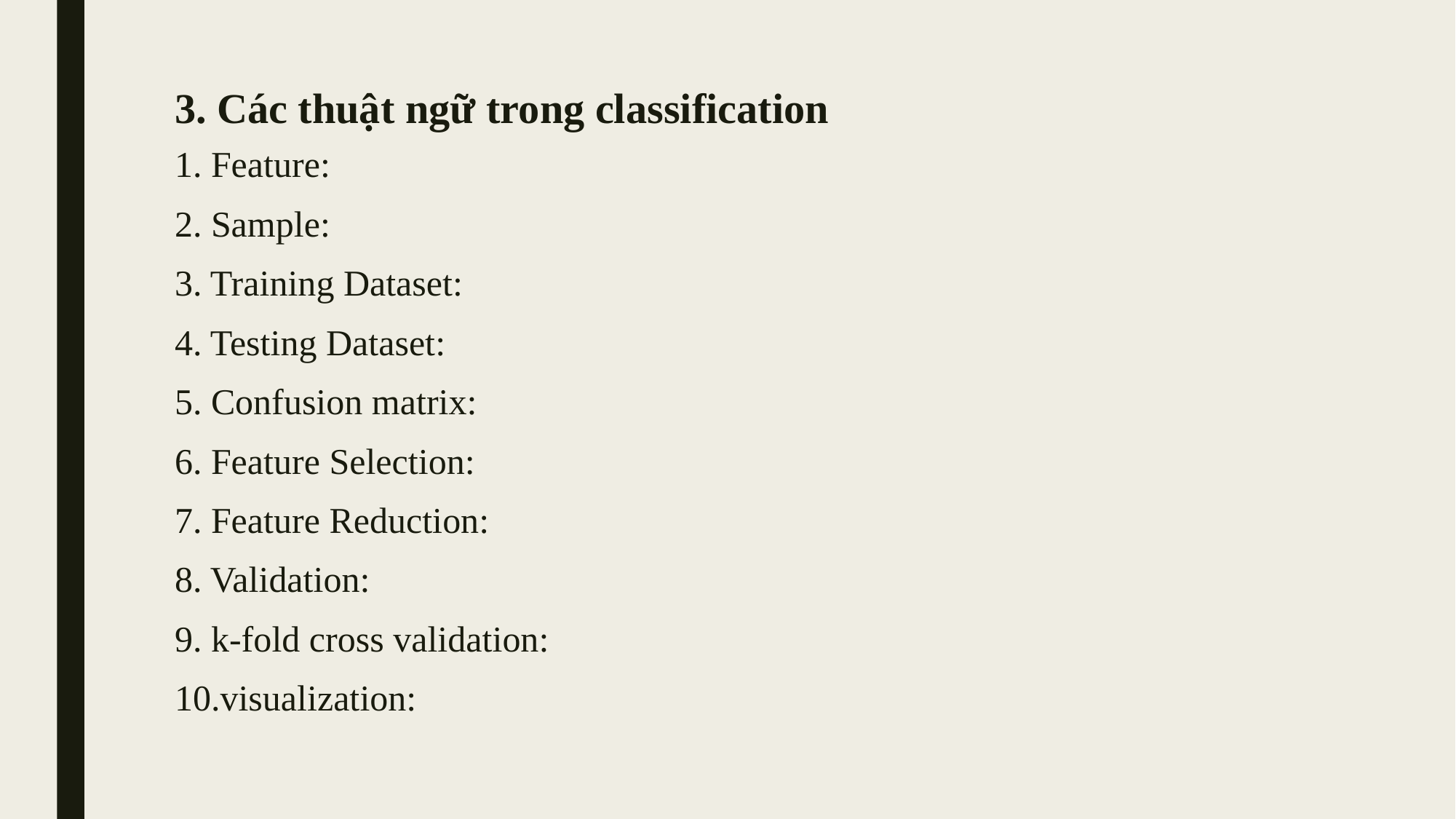

# 3. Các thuật ngữ trong classification
1. Feature:
2. Sample:
3. Training Dataset:
4. Testing Dataset:
5. Confusion matrix:
6. Feature Selection:
7. Feature Reduction:
8. Validation:
9. k-fold cross validation:
10.visualization: